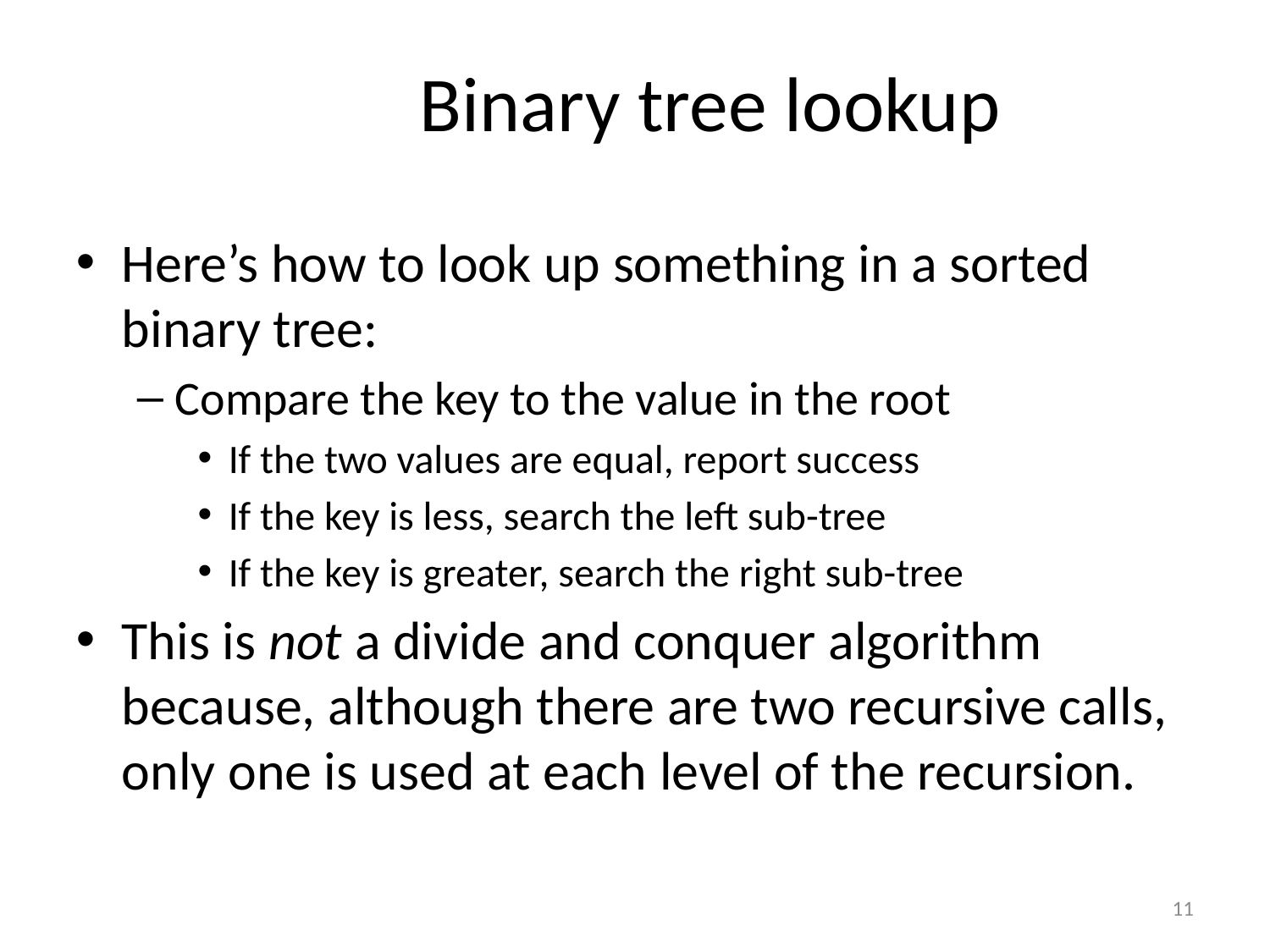

# Binary tree lookup
Here’s how to look up something in a sorted binary tree:
Compare the key to the value in the root
If the two values are equal, report success
If the key is less, search the left sub-tree
If the key is greater, search the right sub-tree
This is not a divide and conquer algorithm because, although there are two recursive calls, only one is used at each level of the recursion.

11